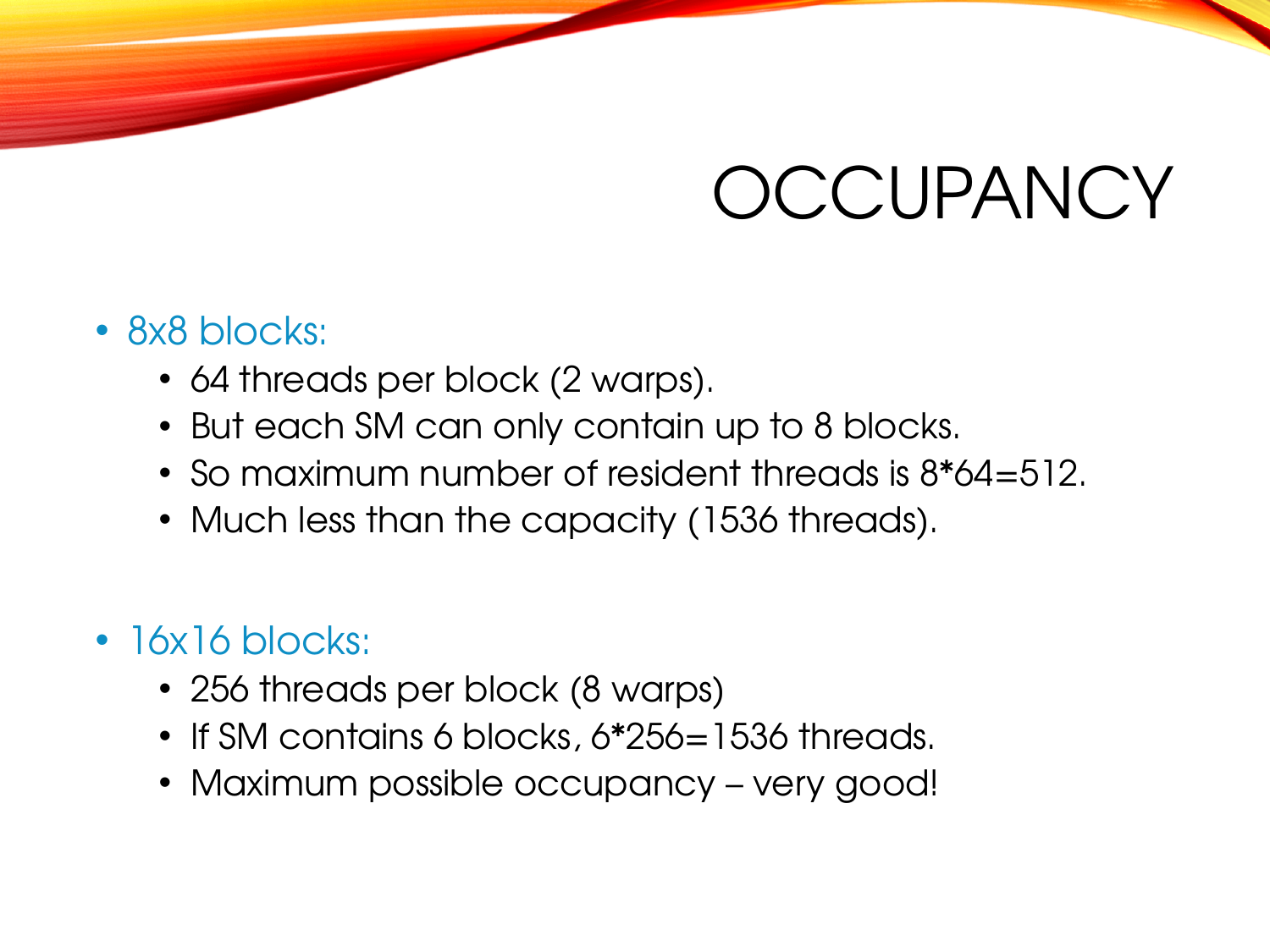

# occupancy
8x8 blocks:
64 threads per block (2 warps).
But each SM can only contain up to 8 blocks.
So maximum number of resident threads is 8*64=512.
Much less than the capacity (1536 threads).

16x16 blocks:
256 threads per block (8 warps)
If SM contains 6 blocks, 6*256=1536 threads.
Maximum possible occupancy – very good!